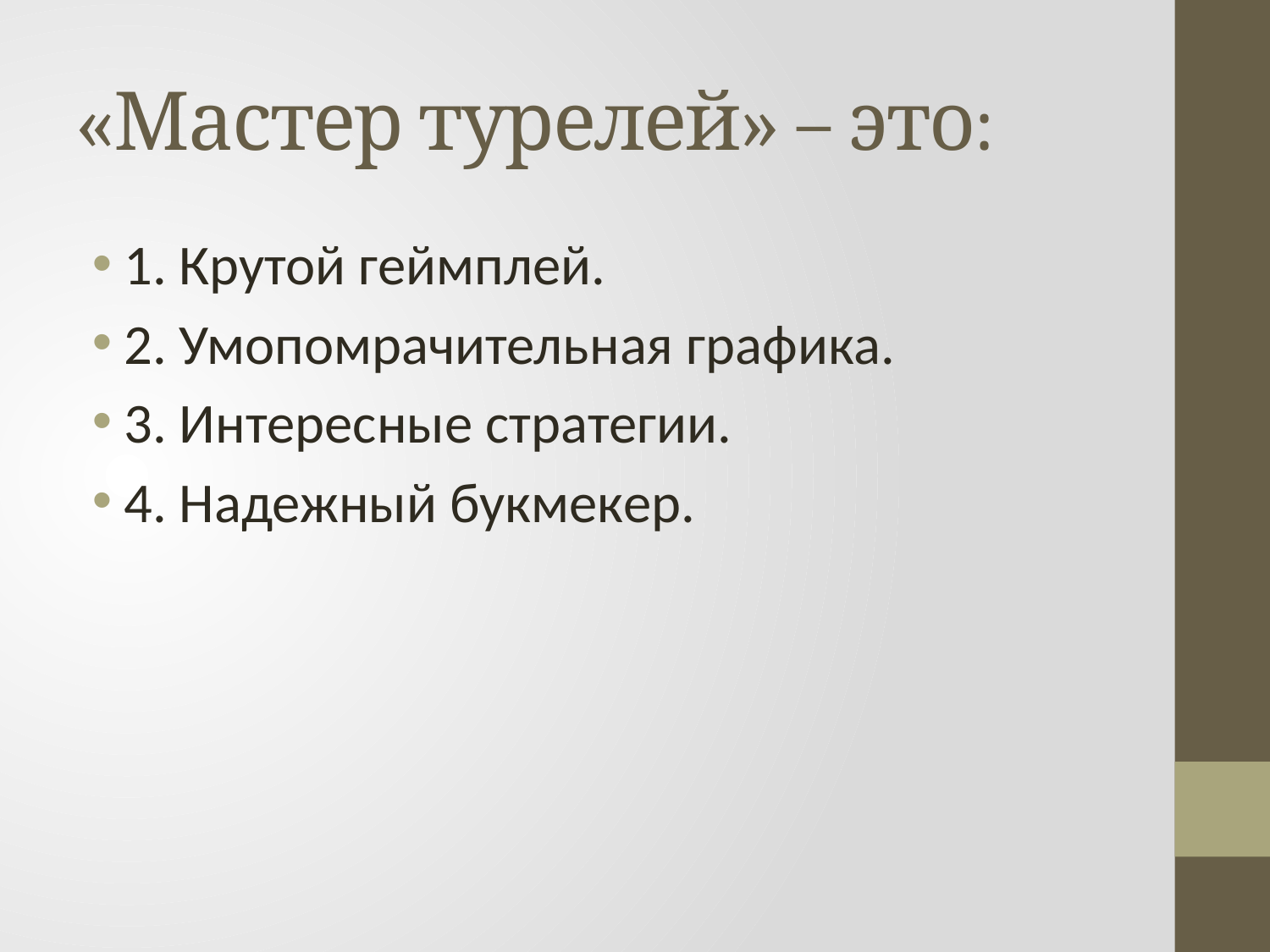

# «Мастер турелей» – это:
1. Крутой геймплей.
2. Умопомрачительная графика.
3. Интересные стратегии.
4. Надежный букмекер.